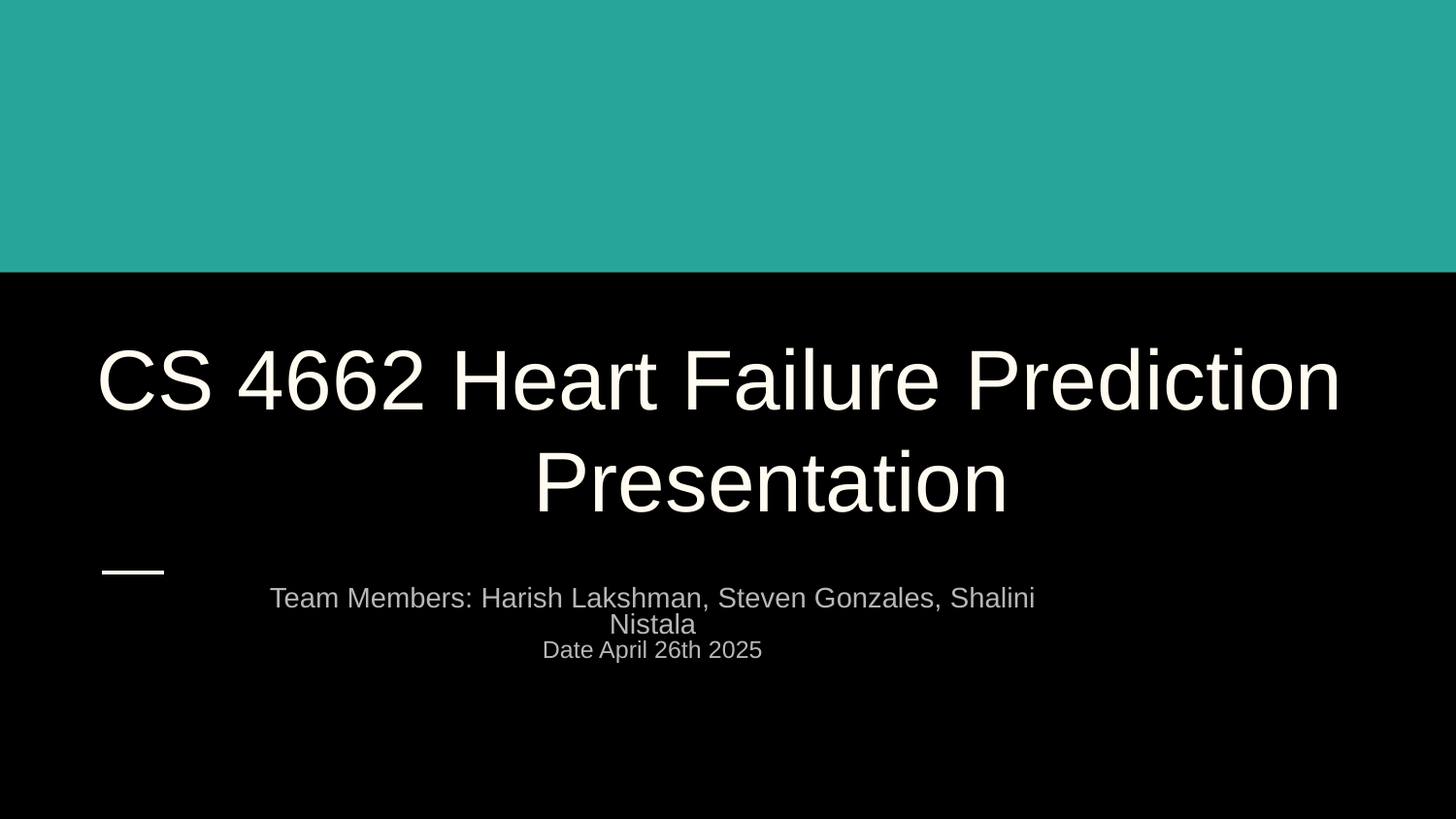

# CS 4662 Heart Failure Prediction 			Presentation
Team Members: Harish Lakshman, Steven Gonzales, Shalini Nistala
Date April 26th 2025